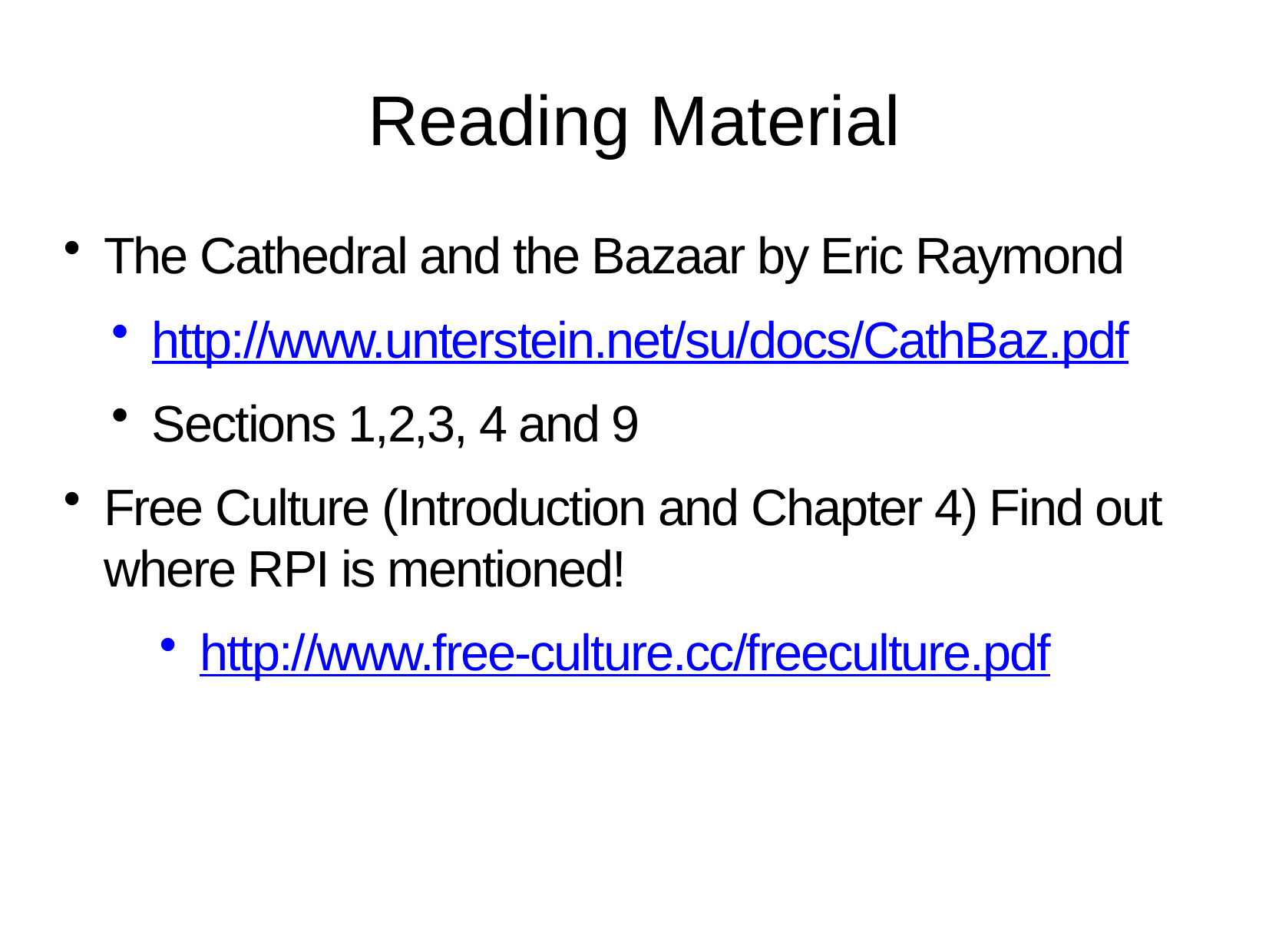

Reading Material
The Cathedral and the Bazaar by Eric Raymond
http://www.unterstein.net/su/docs/CathBaz.pdf
Sections 1,2,3, 4 and 9
Free Culture (Introduction and Chapter 4) Find out where RPI is mentioned!
http://www.free-culture.cc/freeculture.pdf